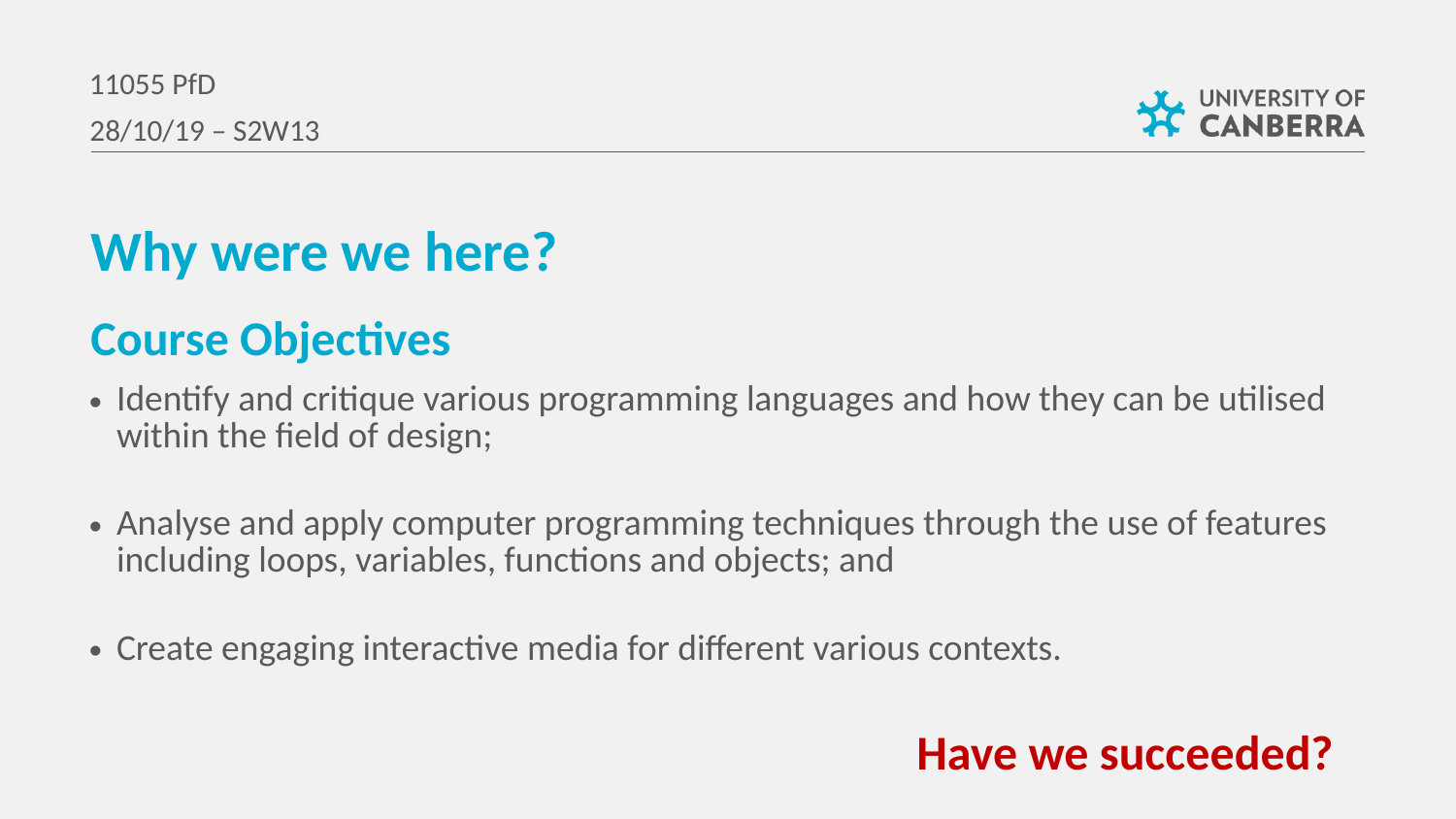

11055 PfD
28/10/19 – S2W13
Why were we here?
Course Objectives
Identify and critique various programming languages and how they can be utilised within the field of design;

Analyse and apply computer programming techniques through the use of features including loops, variables, functions and objects; and

Create engaging interactive media for different various contexts.

Have we succeeded?